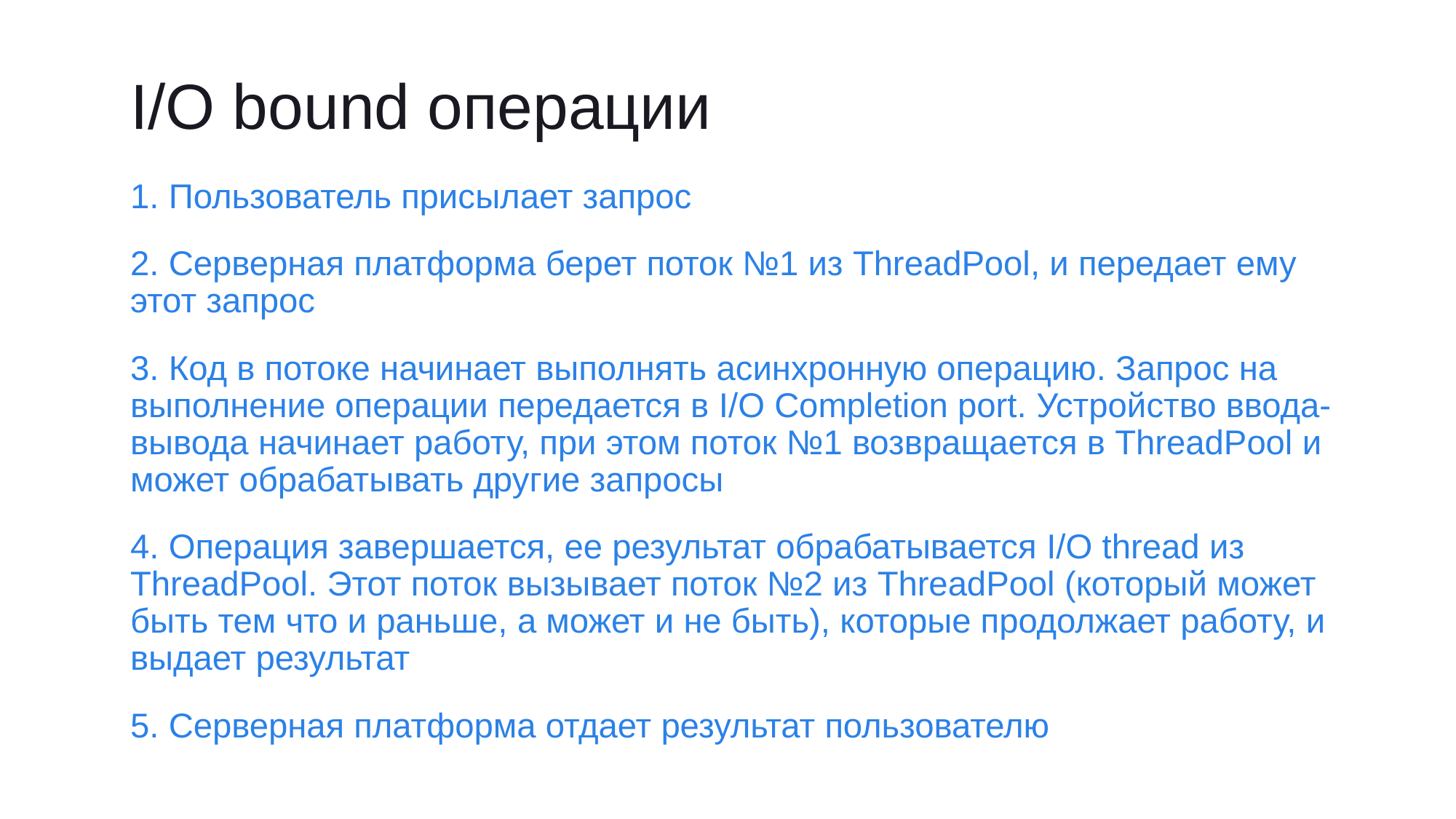

# I/O bound операции
1. Пользователь присылает запрос
2. Серверная платформа берет поток №1 из ThreadPool, и передает ему этот запрос
3. Код в потоке начинает выполнять асинхронную операцию. Запрос на выполнение операции передается в I/O Completion port. Устройство ввода-вывода начинает работу, при этом поток №1 возвращается в ThreadPool и может обрабатывать другие запросы
4. Oперация завершается, ее результат обрабатывается I/O thread из ThreadPool. Этот поток вызывает поток №2 из ThreadPool (который может быть тем что и раньше, а может и не быть), которые продолжает работу, и выдает результат
5. Серверная платформа отдает результат пользователю